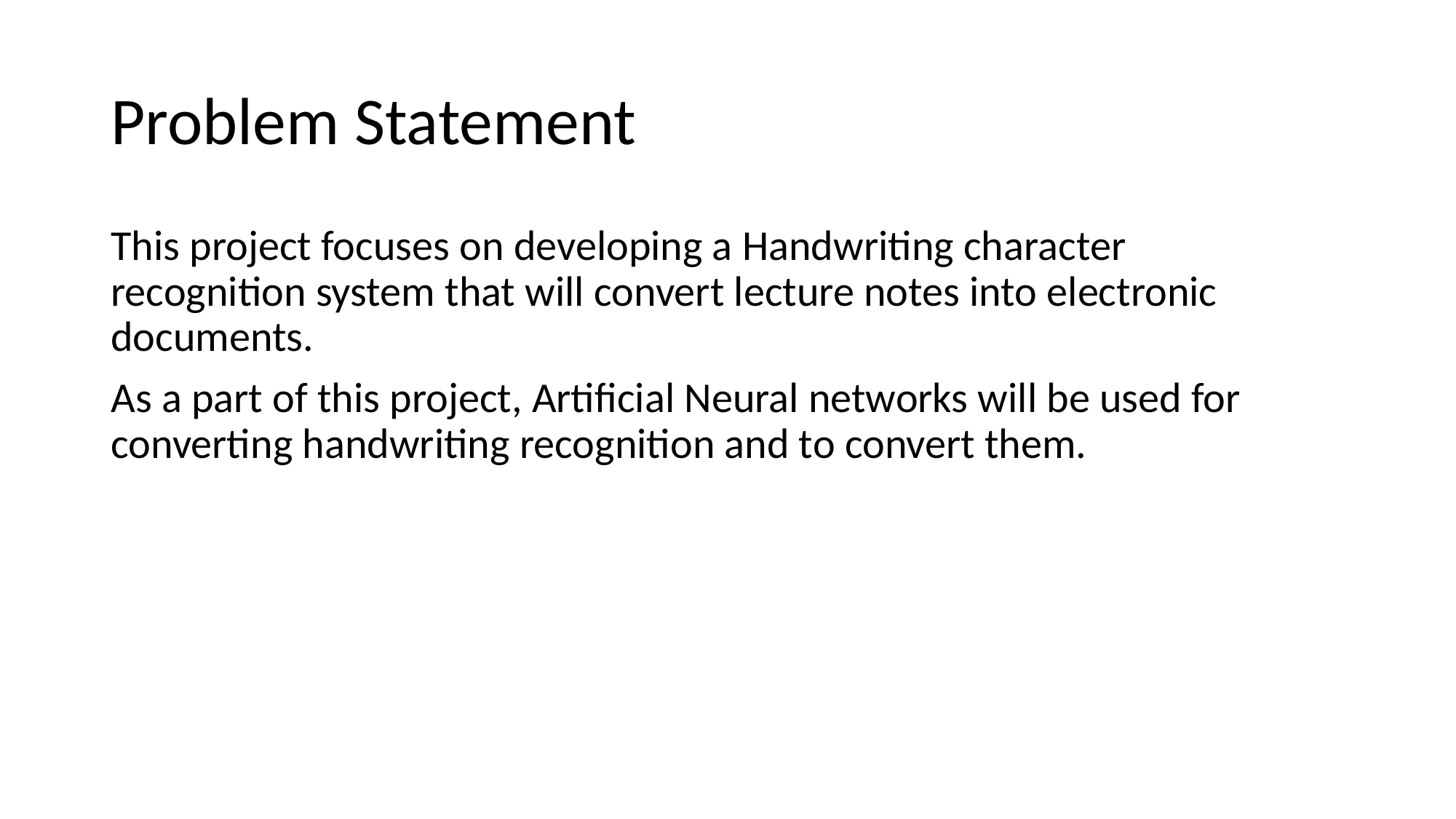

# Problem Statement
This project focuses on developing a Handwriting character recognition system that will convert lecture notes into electronic documents.
As a part of this project, Artificial Neural networks will be used for converting handwriting recognition and to convert them.